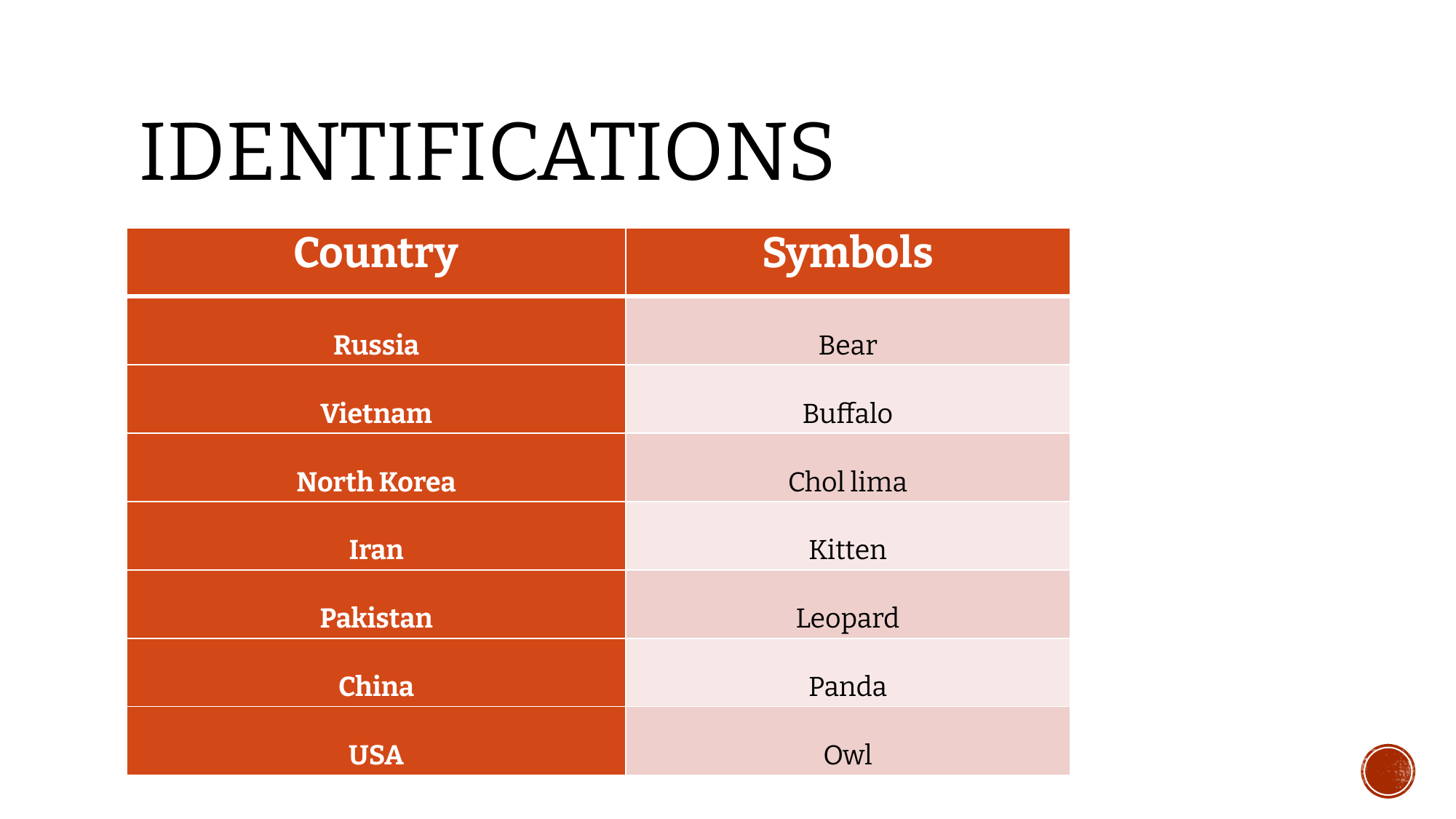

# identifications
| Country | Symbols |
| --- | --- |
| Russia | Bear |
| Vietnam | Buffalo |
| North Korea | Chol lima |
| Iran | Kitten |
| Pakistan | Leopard |
| China | Panda |
| USA | Owl |